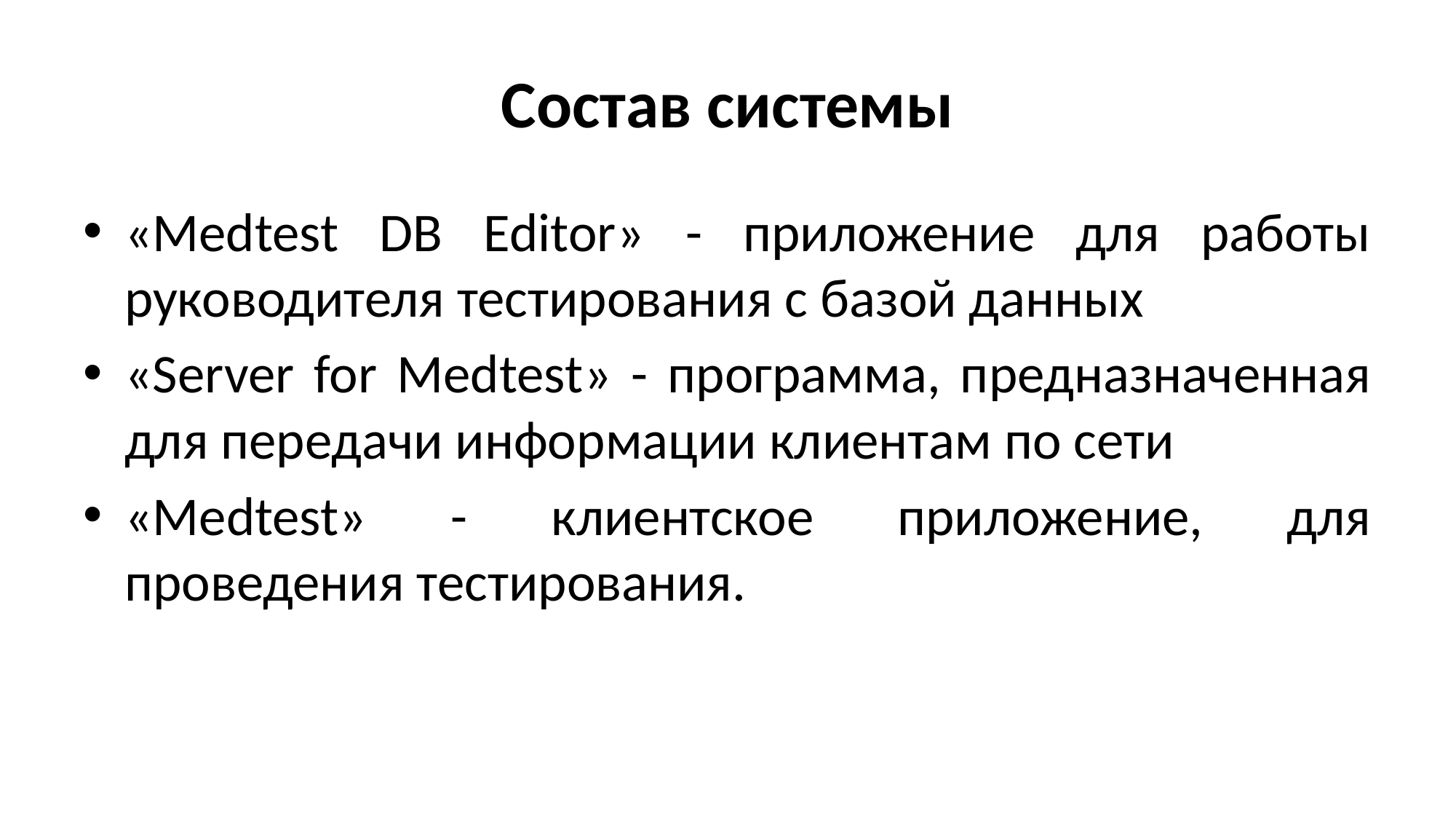

# Состав системы
«Medtest DB Editor» - приложение для работы руководителя тестирования с базой данных
«Server for Medtest» - программа, предназначенная для передачи информации клиентам по сети
«Medtest» - клиентское приложение, для проведения тестирования.